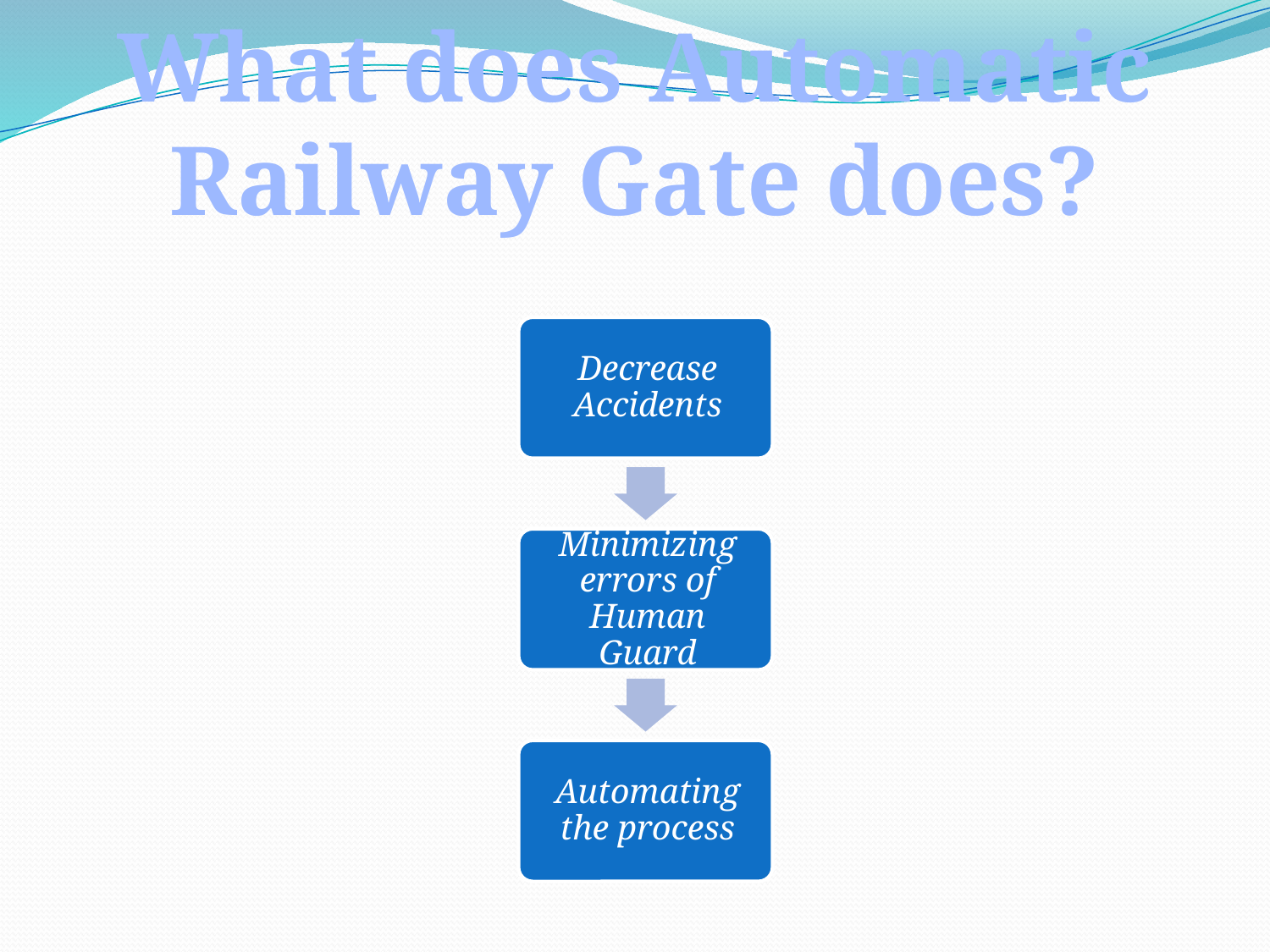

What does Automatic Railway Gate does?
Decrease Accidents

Minimizing errors of Human Guard

Automating the process